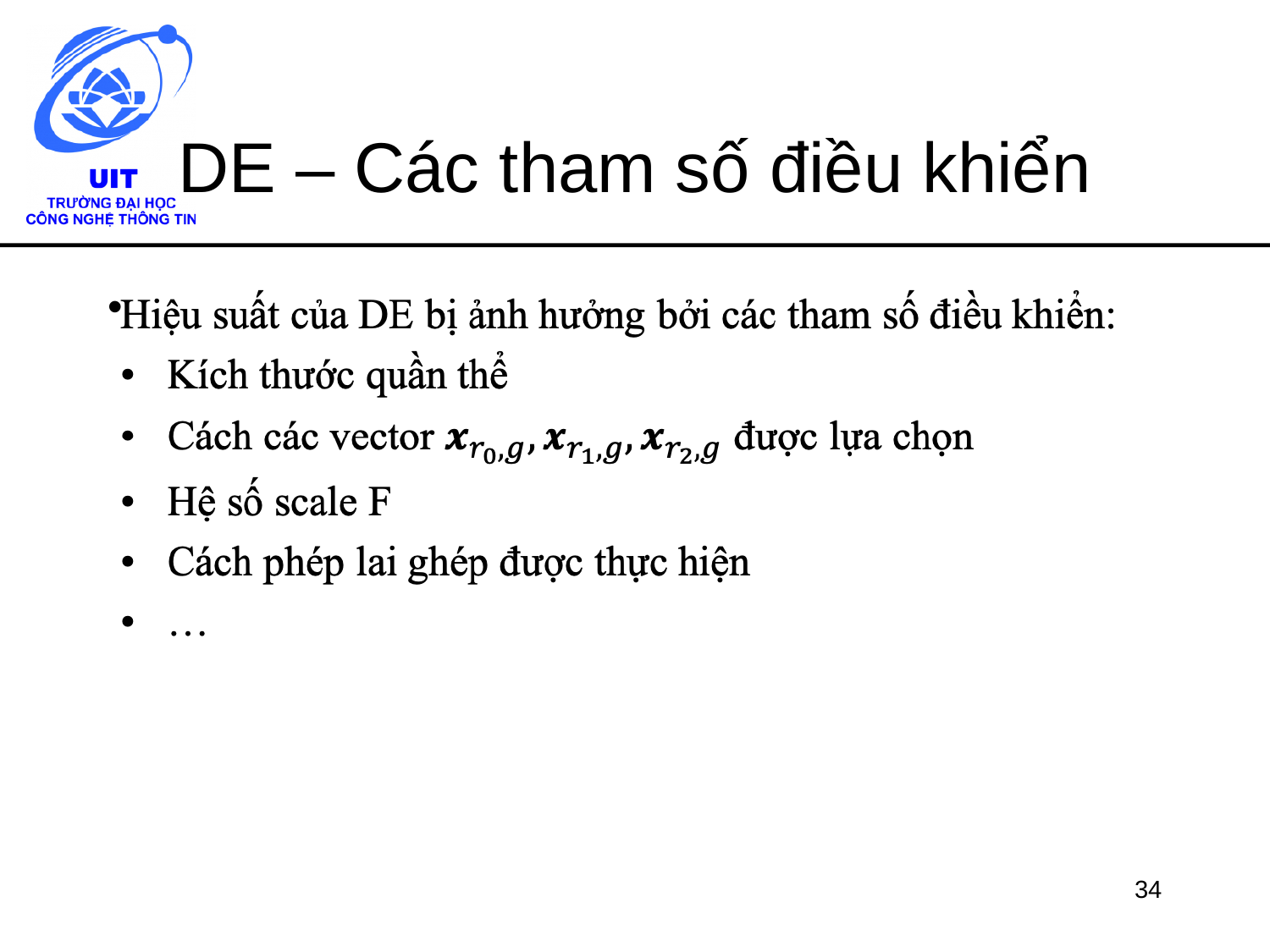

# DE – Các tham số điều khiển

34